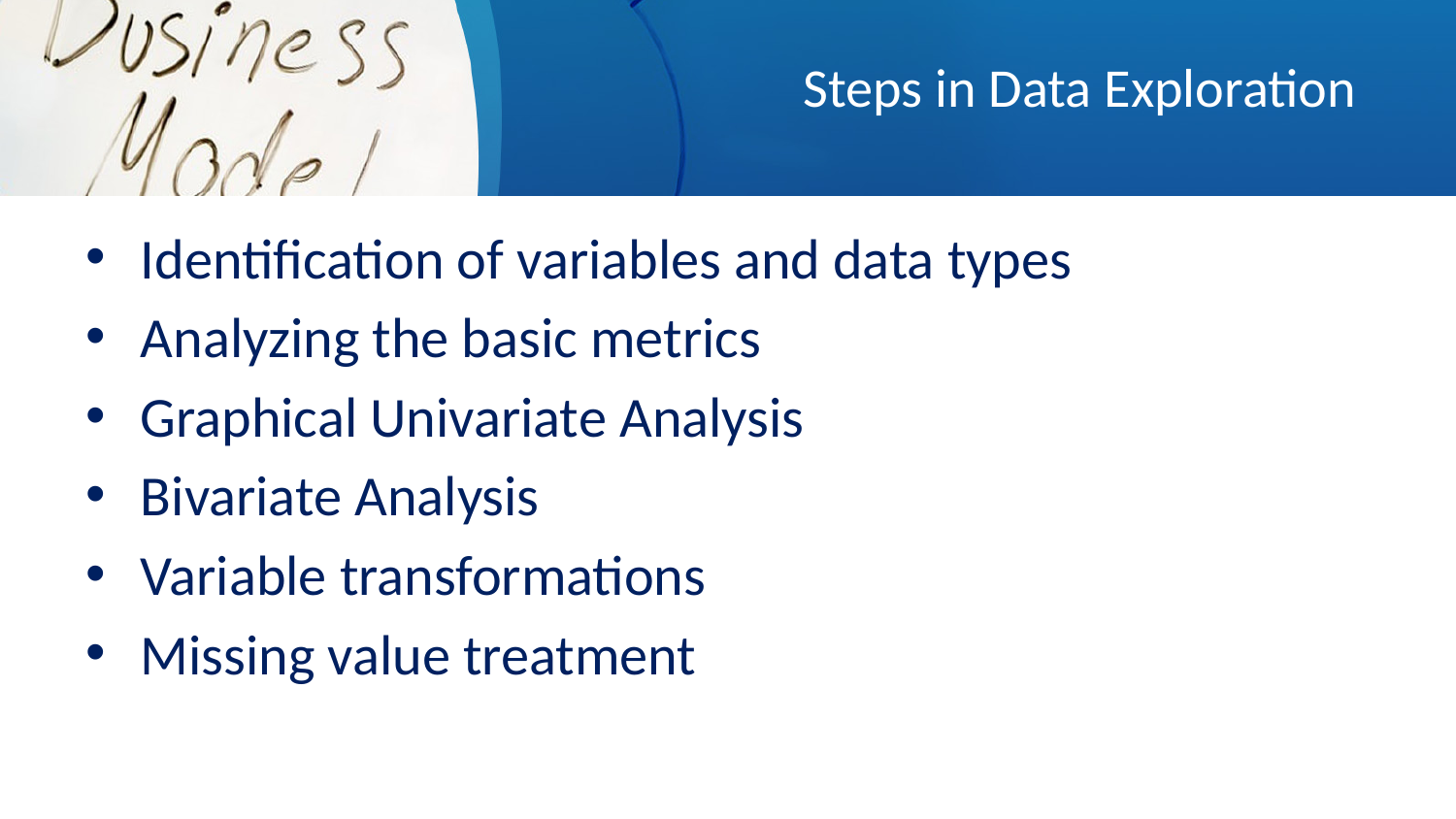

# Steps in Data Exploration
Identification of variables and data types
Analyzing the basic metrics
Graphical Univariate Analysis
Bivariate Analysis
Variable transformations
Missing value treatment